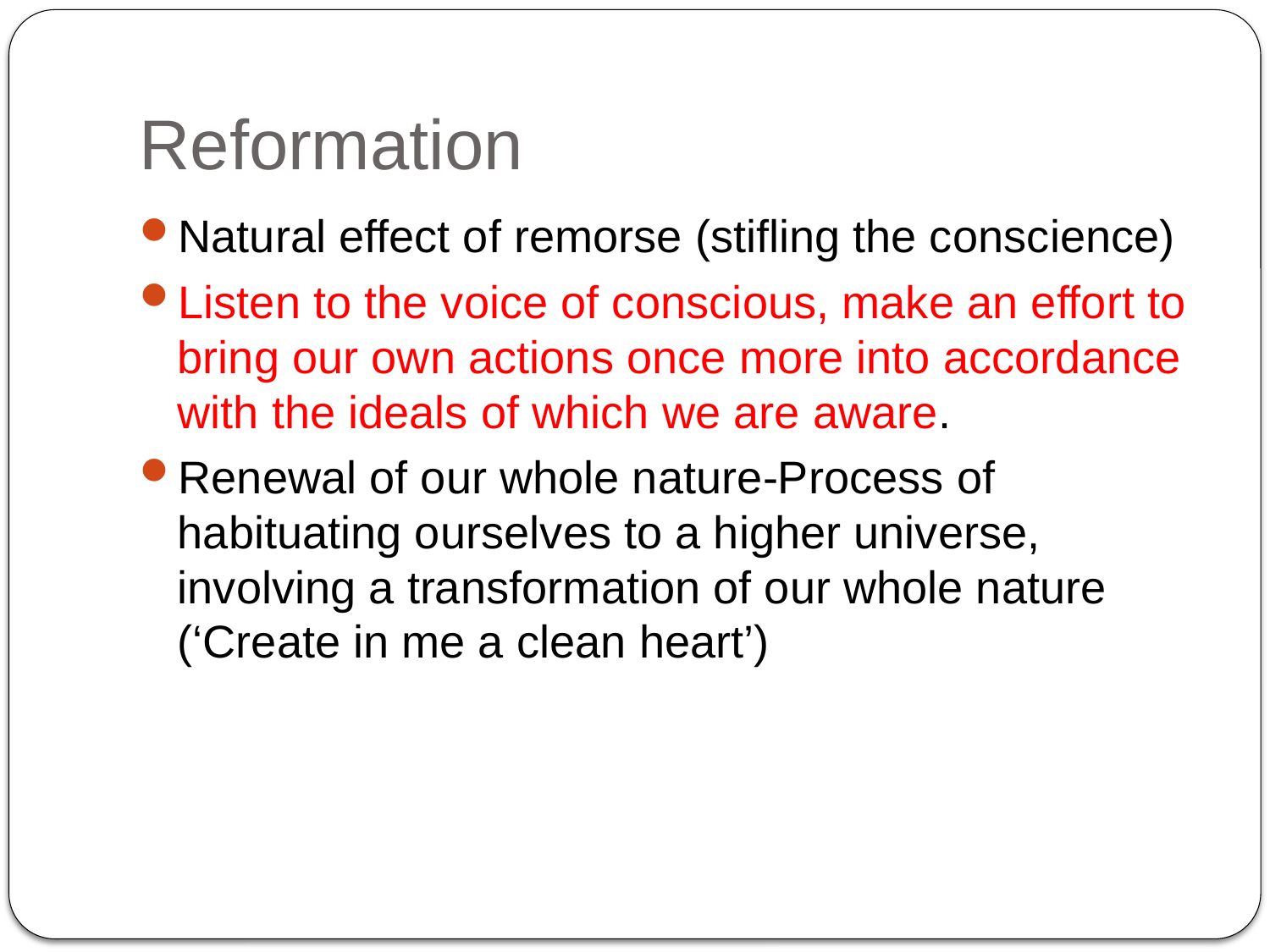

# Reformation
Natural effect of remorse (stifling the conscience)
Listen to the voice of conscious, make an effort to bring our own actions once more into accordance with the ideals of which we are aware.
Renewal of our whole nature-Process of habituating ourselves to a higher universe, involving a transformation of our whole nature (‘Create in me a clean heart’)